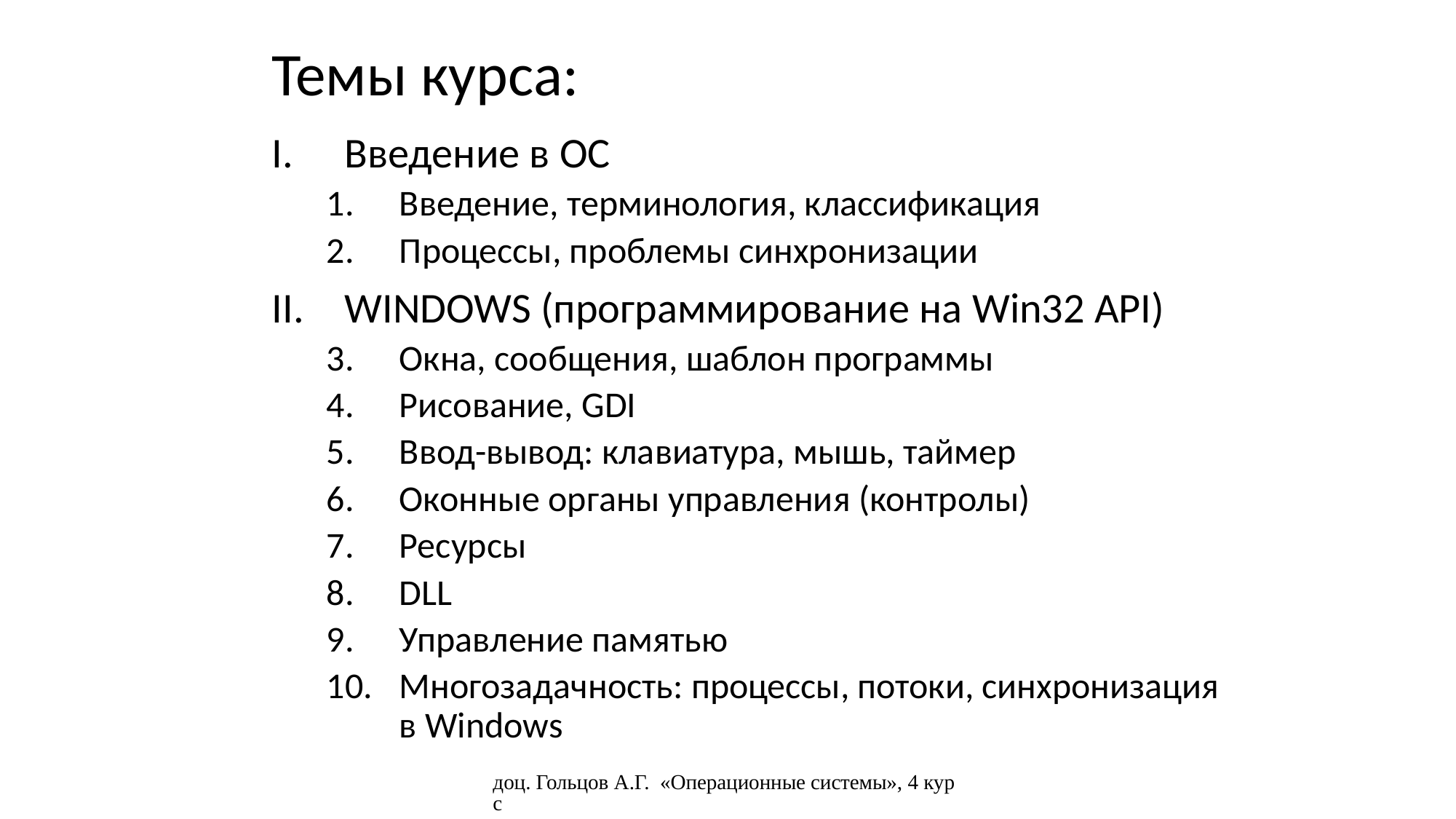

# Темы курса:
Введение в ОС
Введение, терминология, классификация
Процессы, проблемы синхронизации
WINDOWS (программирование на Win32 API)
Окна, сообщения, шаблон программы
Рисование, GDI
Ввод-вывод: клавиатура, мышь, таймер
Оконные органы управления (контролы)
Ресурсы
DLL
Управление памятью
Многозадачность: процессы, потоки, синхронизация в Windows
доц. Гольцов А.Г.  «Операционные системы», 4 курс